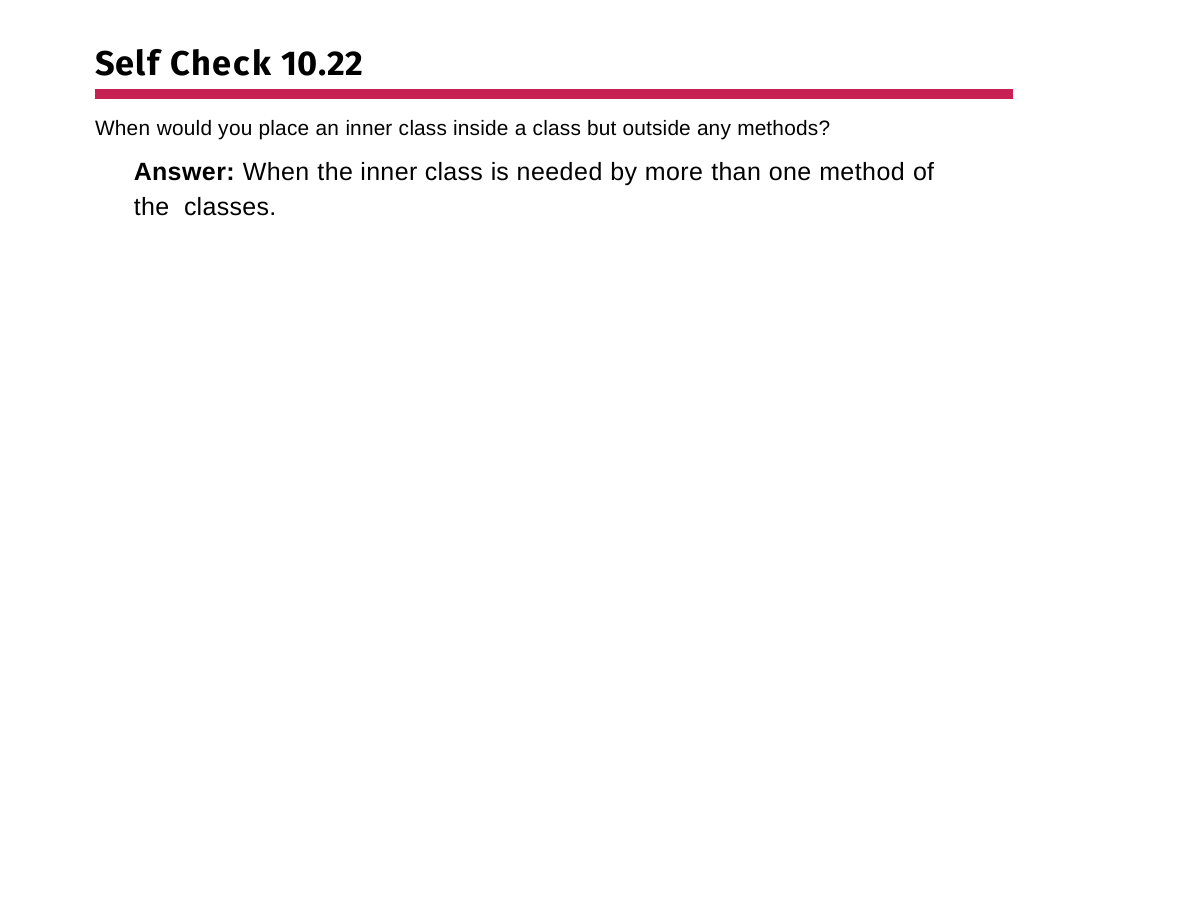

# Self Check 10.22
When would you place an inner class inside a class but outside any methods?
Answer: When the inner class is needed by more than one method of the  classes.